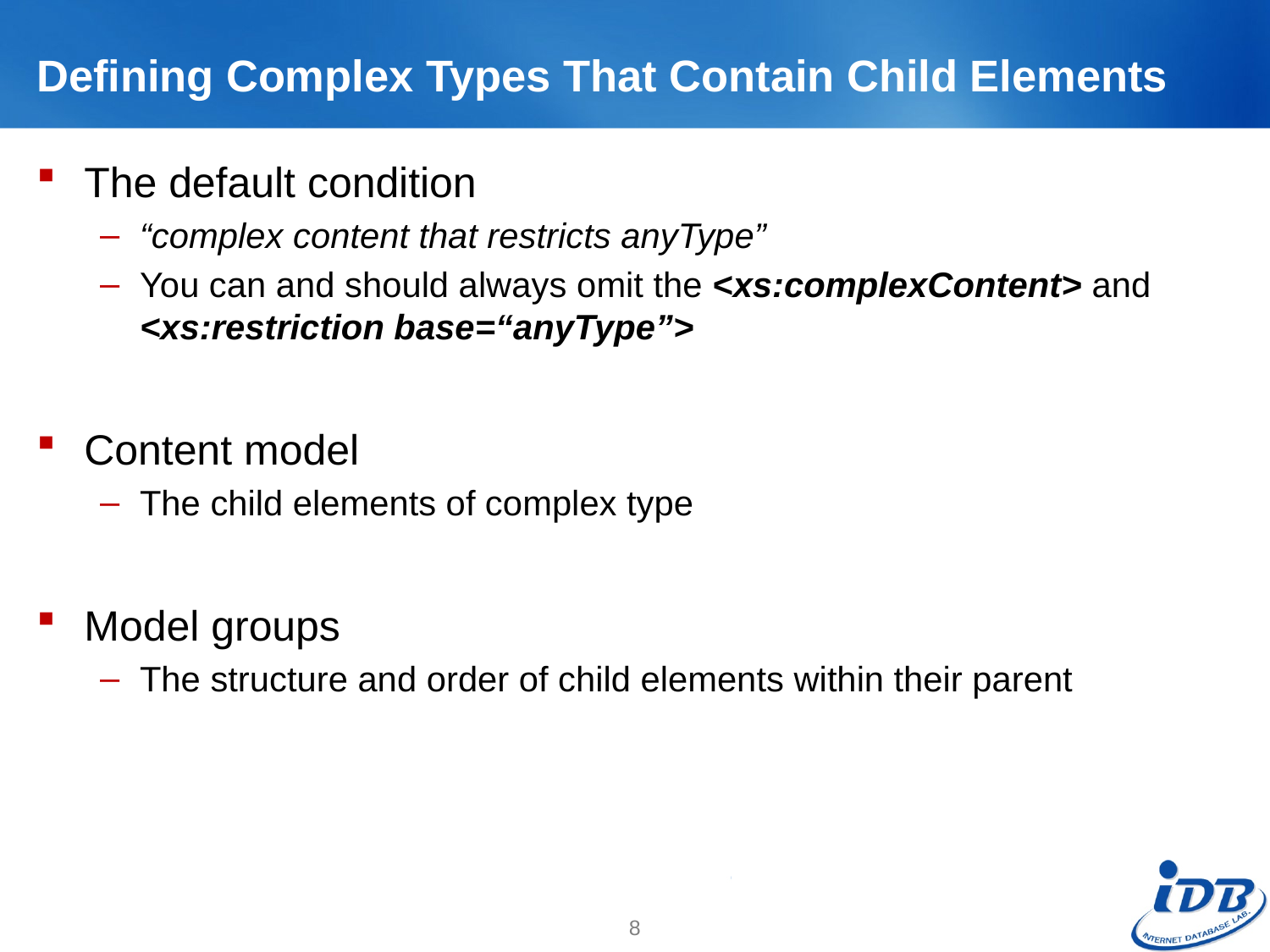

# Defining Complex Types That Contain Child Elements
The default condition
“complex content that restricts anyType”
You can and should always omit the <xs:complexContent> and <xs:restriction base=“anyType”>

Content model
The child elements of complex type

Model groups
The structure and order of child elements within their parent
8